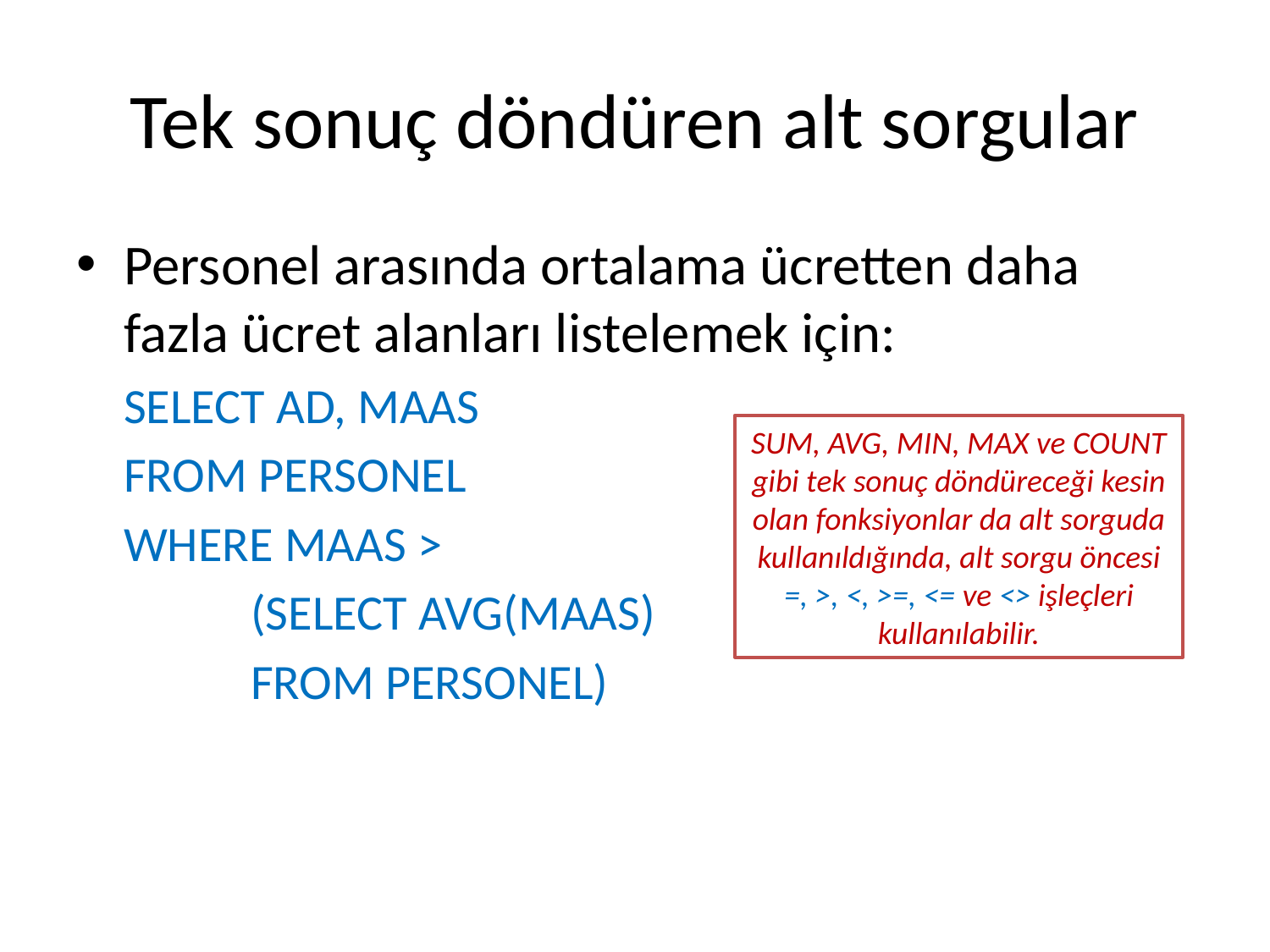

# Tek sonuç döndüren alt sorgular
Personel arasında ortalama ücretten daha fazla ücret alanları listelemek için:
	SELECT AD, MAAS
	FROM PERSONEL
	WHERE MAAS >
		(SELECT AVG(MAAS)
		FROM PERSONEL)
SUM, AVG, MIN, MAX ve COUNT gibi tek sonuç döndüreceği kesin olan fonksiyonlar da alt sorguda kullanıldığında, alt sorgu öncesi =, >, <, >=, <= ve <> işleçleri kullanılabilir.